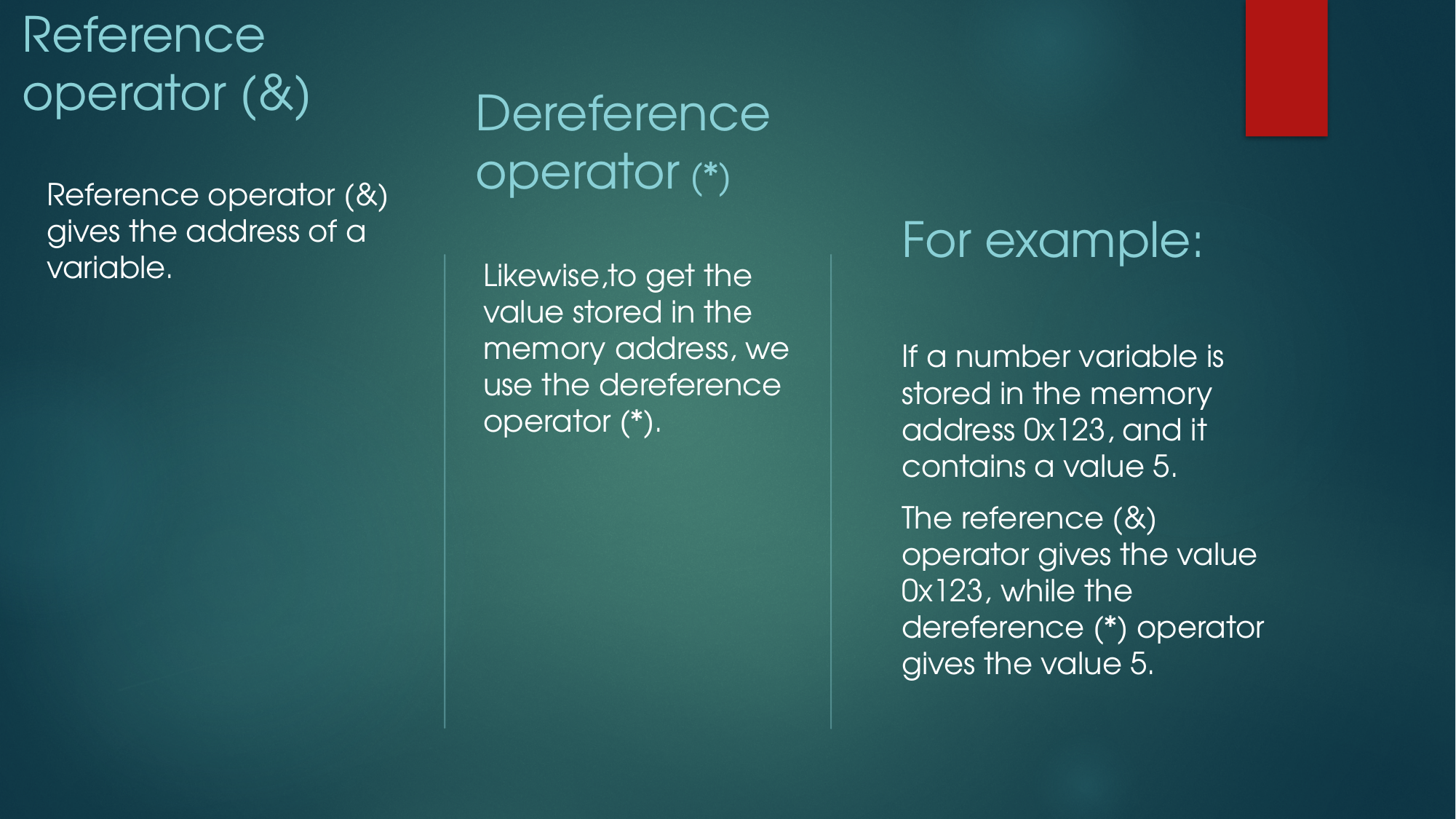

Reference operator (&)
Dereference operator (*)
Reference operator (&) gives the address of a variable.
For example:
Likewise,to get the value stored in the memory address, we use the dereference operator (*).
If a number variable is stored in the memory address 0x123, and it contains a value 5.
The reference (&) operator gives the value 0x123, while the dereference (*) operator gives the value 5.